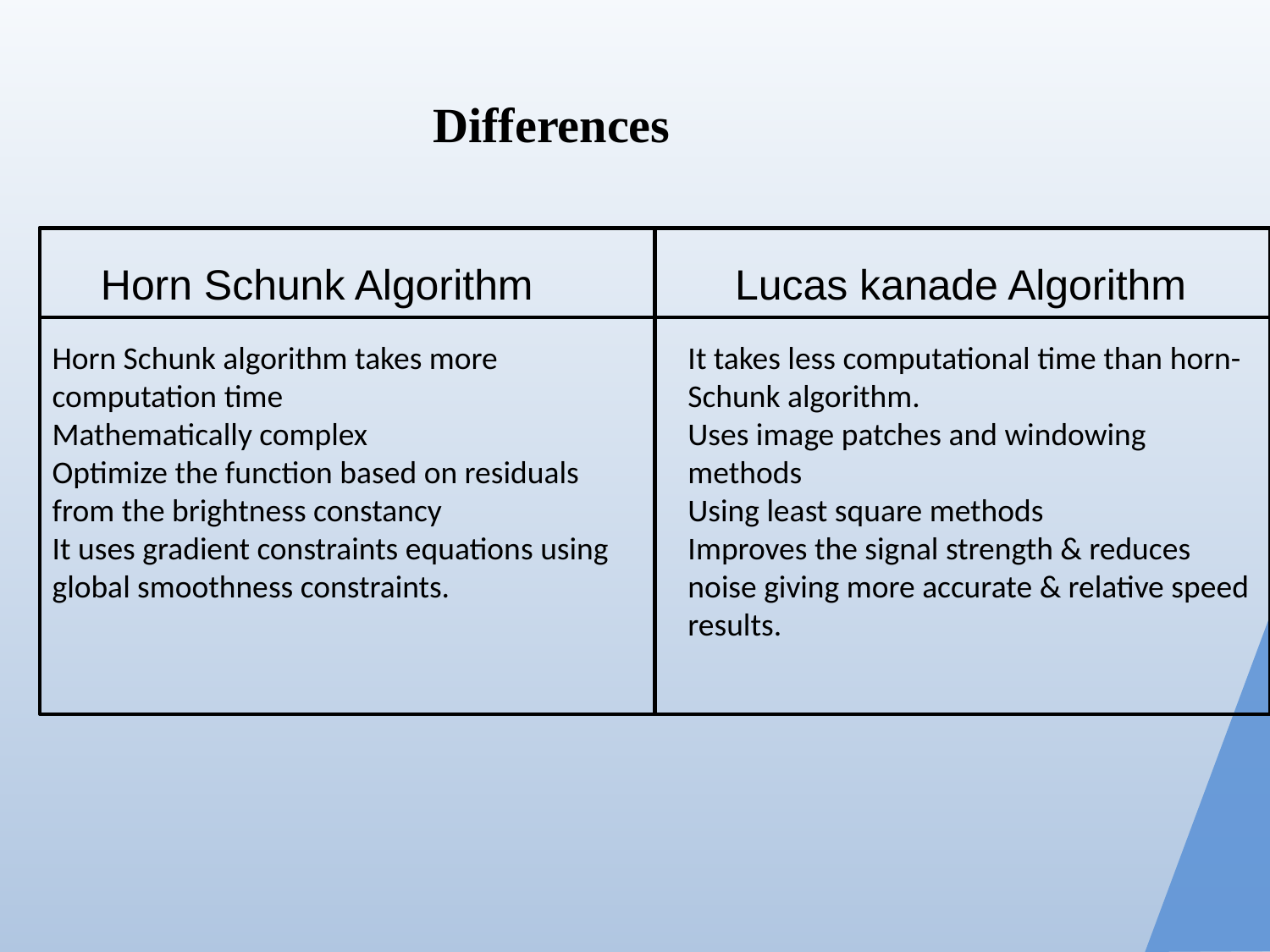

Differences

Lucas kanade Algorithm
Horn Schunk Algorithm
It takes less computational time than horn-Schunk algorithm.
Uses image patches and windowing methods
Using least square methods
Improves the signal strength & reduces noise giving more accurate & relative speed results.

Horn Schunk algorithm takes more computation time
Mathematically complex
Optimize the function based on residuals from the brightness constancy
It uses gradient constraints equations using global smoothness constraints.